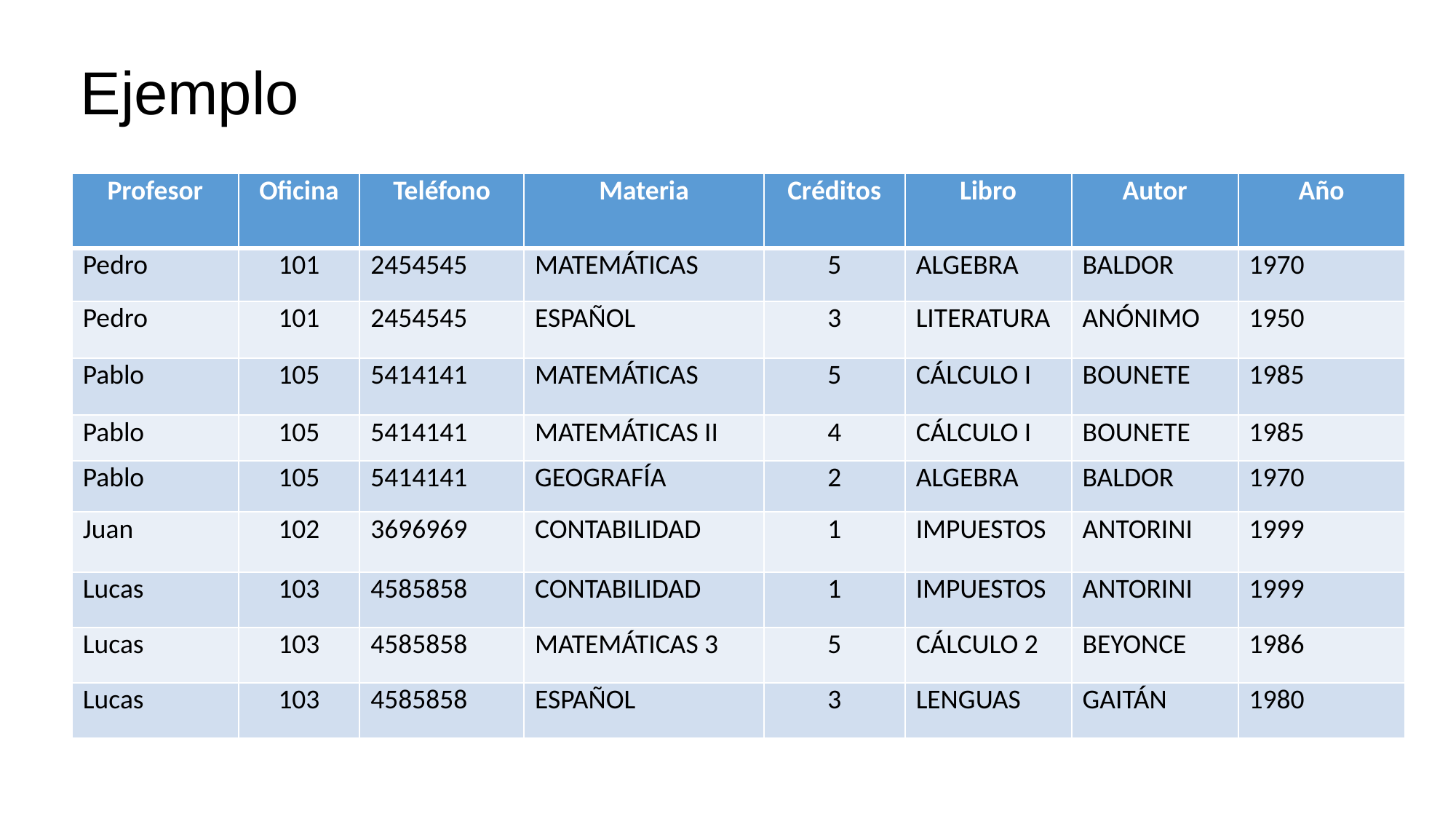

Ejemplo
| Profesor | Oficina | Teléfono | Materia | Créditos | Libro | Autor | Año |
| --- | --- | --- | --- | --- | --- | --- | --- |
| Pedro | 101 | 2454545 | MATEMÁTICAS | 5 | ALGEBRA | BALDOR | 1970 |
| Pedro | 101 | 2454545 | ESPAÑOL | 3 | LITERATURA | ANÓNIMO | 1950 |
| Pablo | 105 | 5414141 | MATEMÁTICAS | 5 | CÁLCULO I | BOUNETE | 1985 |
| Pablo | 105 | 5414141 | MATEMÁTICAS II | 4 | CÁLCULO I | BOUNETE | 1985 |
| Pablo | 105 | 5414141 | GEOGRAFÍA | 2 | ALGEBRA | BALDOR | 1970 |
| Juan | 102 | 3696969 | CONTABILIDAD | 1 | IMPUESTOS | ANTORINI | 1999 |
| Lucas | 103 | 4585858 | CONTABILIDAD | 1 | IMPUESTOS | ANTORINI | 1999 |
| Lucas | 103 | 4585858 | MATEMÁTICAS 3 | 5 | CÁLCULO 2 | BEYONCE | 1986 |
| Lucas | 103 | 4585858 | ESPAÑOL | 3 | LENGUAS | GAITÁN | 1980 |